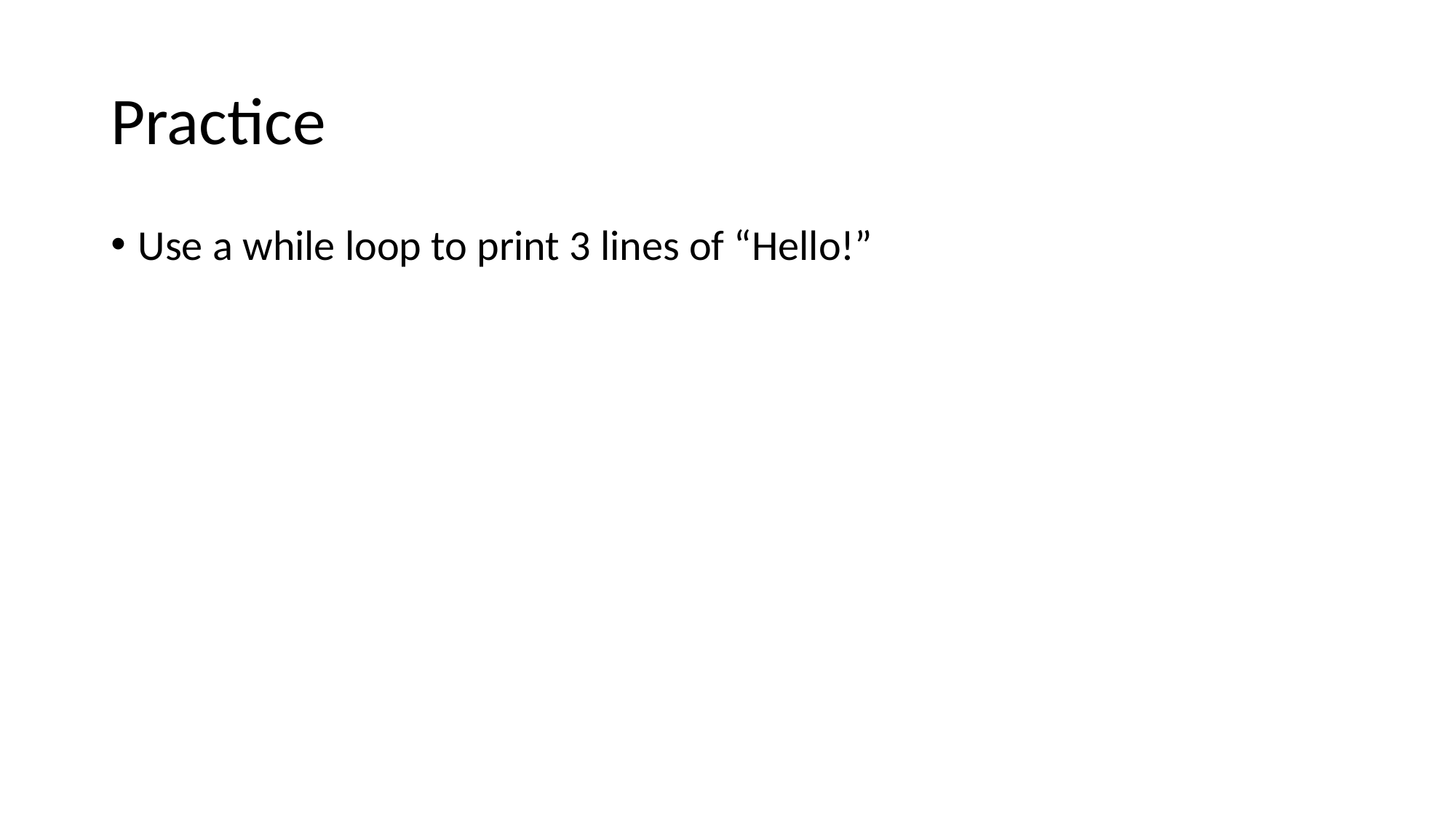

# Practice
Use a while loop to print 3 lines of “Hello!”